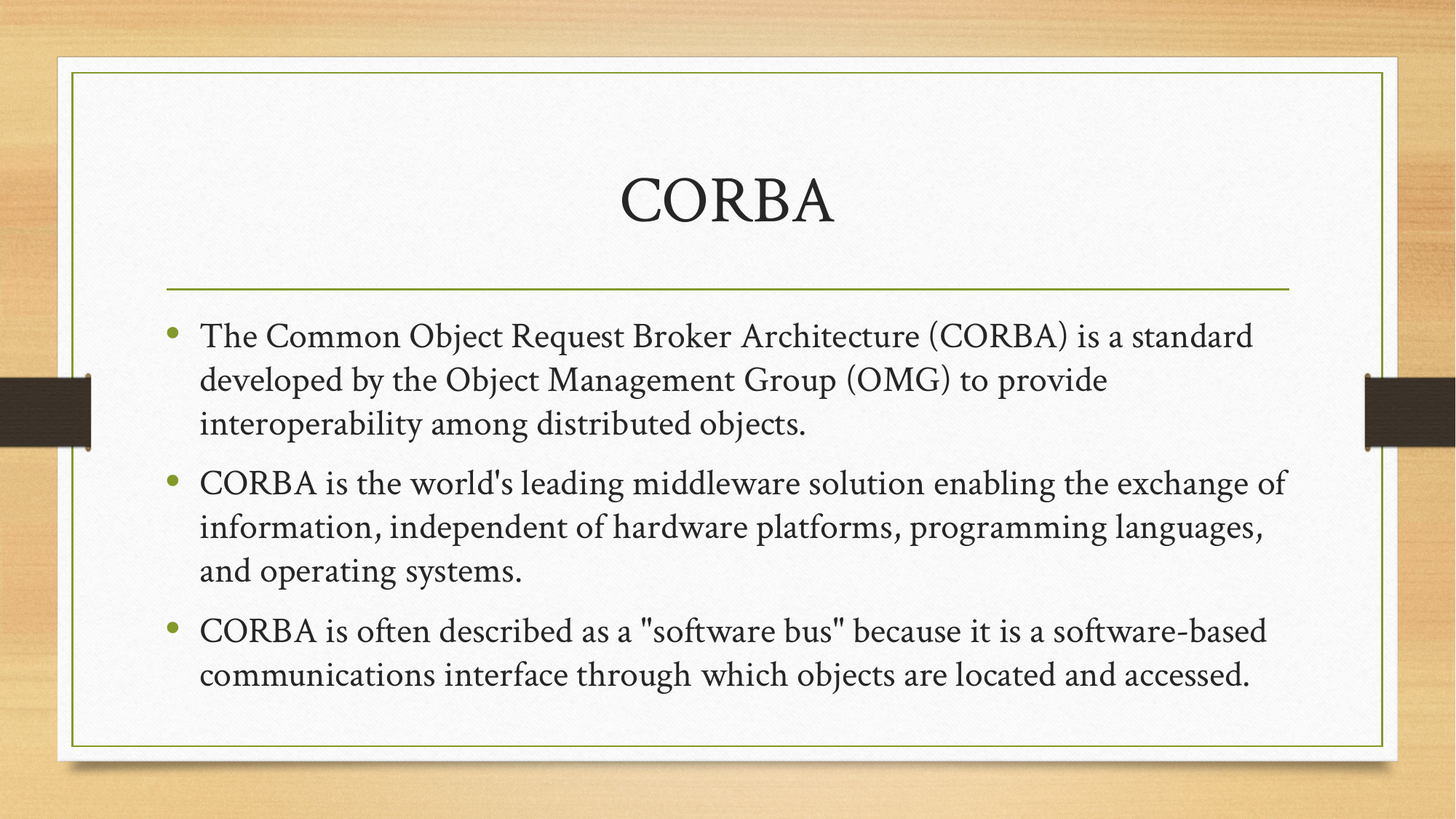

# CORBA
The Common Object Request Broker Architecture (CORBA) is a standard developed by the Object Management Group (OMG) to provide interoperability among distributed objects.
CORBA is the world's leading middleware solution enabling the exchange of information, independent of hardware platforms, programming languages, and operating systems.
CORBA is often described as a "software bus" because it is a software-based communications interface through which objects are located and accessed.